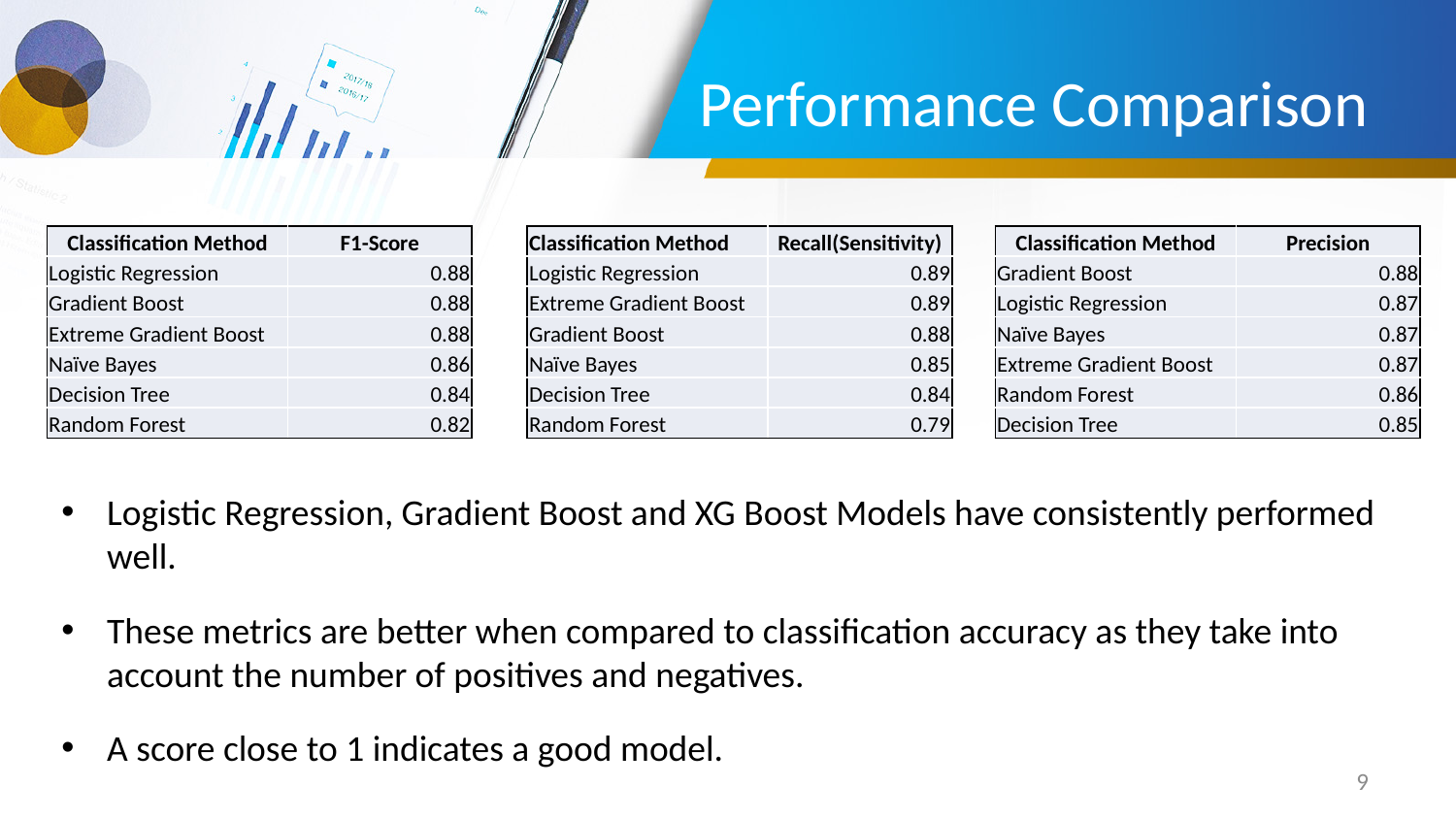

# Performance Comparison
| Classification Method | F1-Score |
| --- | --- |
| Logistic Regression | 0.88 |
| Gradient Boost | 0.88 |
| Extreme Gradient Boost | 0.88 |
| Naïve Bayes | 0.86 |
| Decision Tree | 0.84 |
| Random Forest | 0.82 |
| Classification Method | Recall(Sensitivity) |
| --- | --- |
| Logistic Regression | 0.89 |
| Extreme Gradient Boost | 0.89 |
| Gradient Boost | 0.88 |
| Naïve Bayes | 0.85 |
| Decision Tree | 0.84 |
| Random Forest | 0.79 |
| Classification Method | Precision |
| --- | --- |
| Gradient Boost | 0.88 |
| Logistic Regression | 0.87 |
| Naïve Bayes | 0.87 |
| Extreme Gradient Boost | 0.87 |
| Random Forest | 0.86 |
| Decision Tree | 0.85 |
Logistic Regression, Gradient Boost and XG Boost Models have consistently performed well.
These metrics are better when compared to classification accuracy as they take into account the number of positives and negatives.
A score close to 1 indicates a good model.
9